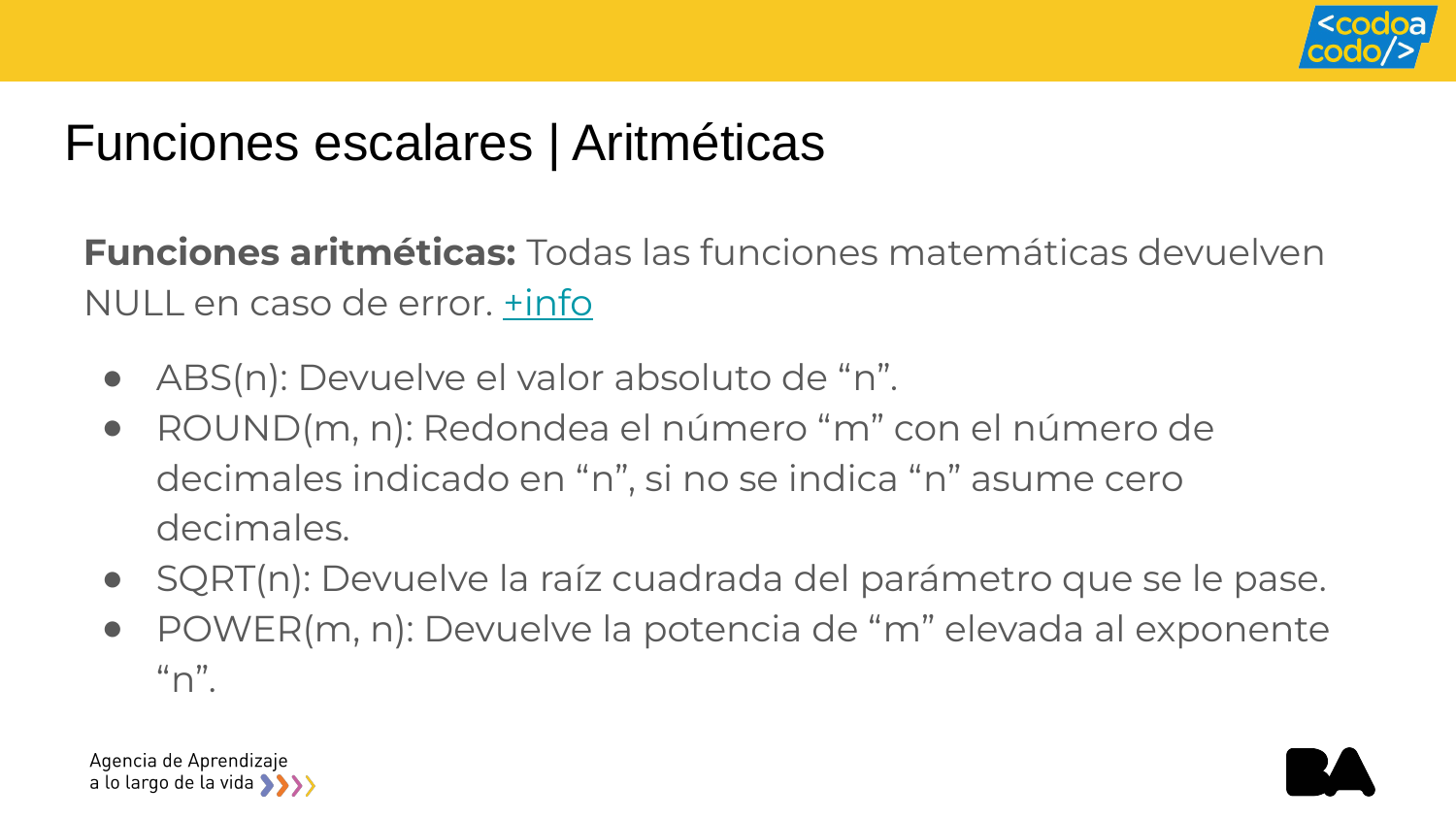

# Funciones escalares | Aritméticas
Funciones aritméticas: Todas las funciones matemáticas devuelven NULL en caso de error. +info
ABS(n): Devuelve el valor absoluto de “n”.
ROUND(m, n): Redondea el número “m” con el número de decimales indicado en “n”, si no se indica “n” asume cero decimales.
SQRT(n): Devuelve la raíz cuadrada del parámetro que se le pase.
POWER(m, n): Devuelve la potencia de “m” elevada al exponente “n”.